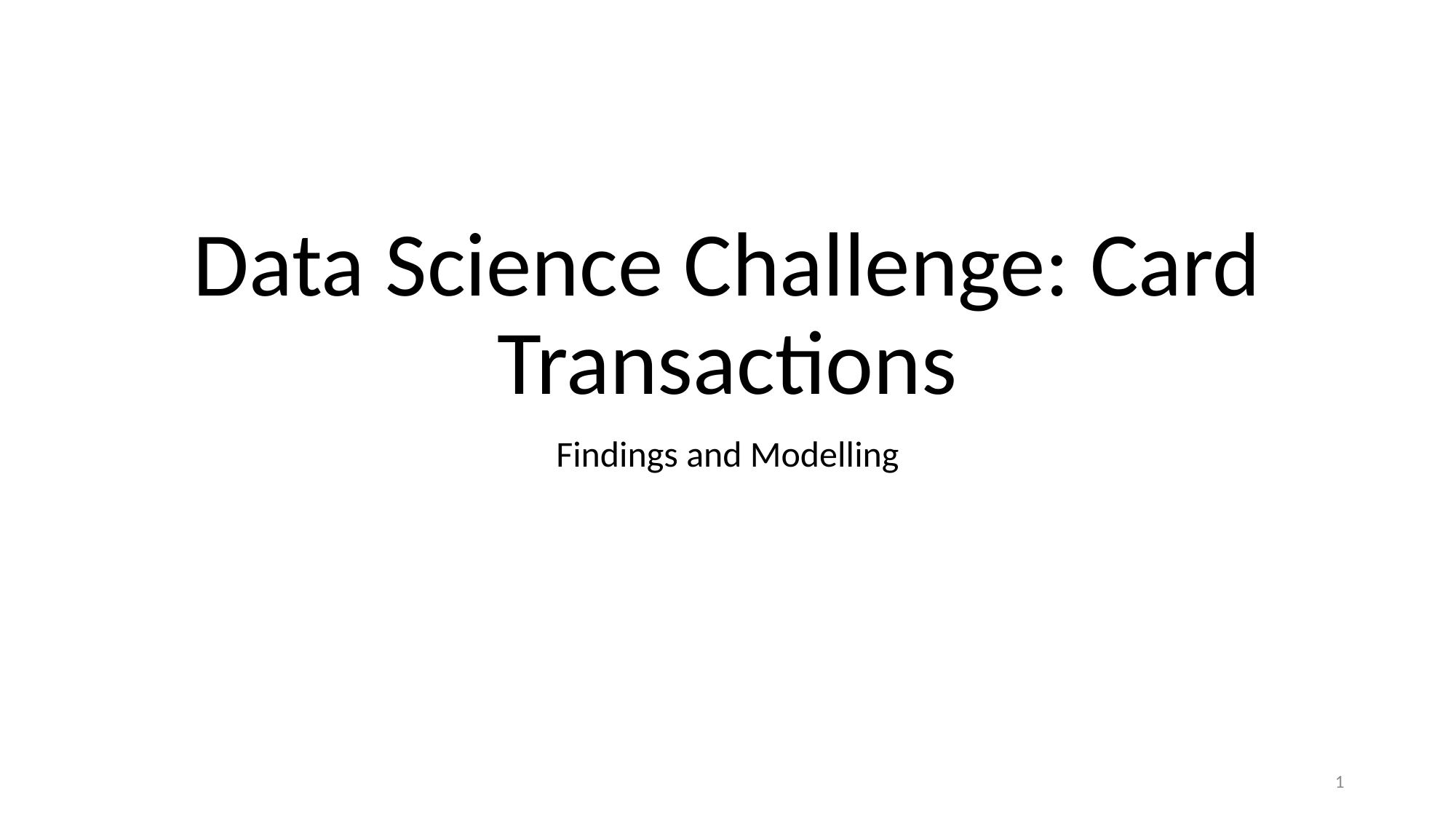

# Data Science Challenge: Card Transactions
Findings and Modelling
1